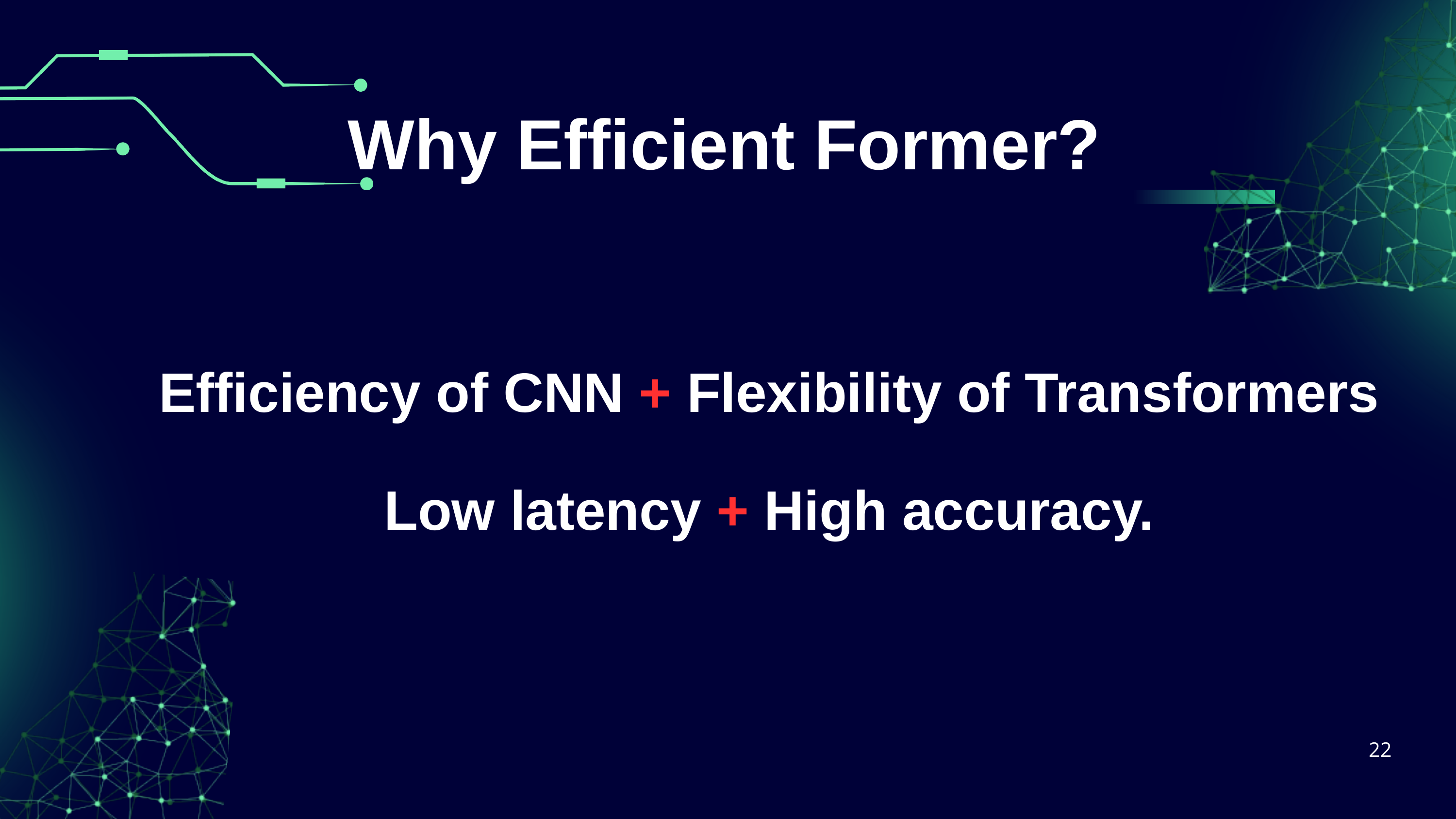

Why Efficient Former?

Efficiency of CNN + Flexibility of Transformers

Low latency + High accuracy.

22